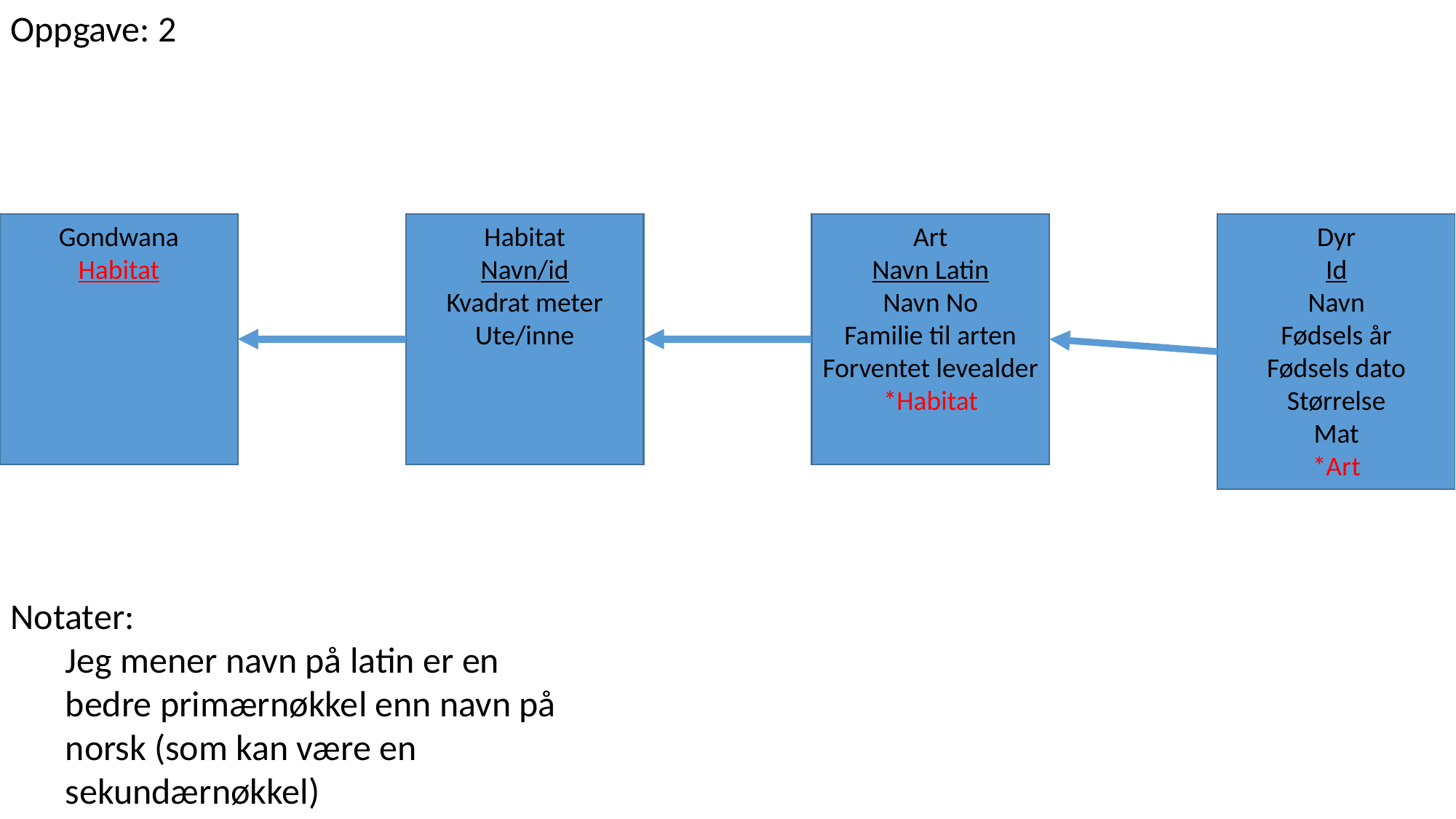

Oppgave: 2

Gondwana
Habitat

Habitat
Navn/id
Kvadrat meter
Ute/inne

Art
Navn Latin
Navn No
Familie til arten
Forventet levealder
*Habitat

Dyr
Id
Navn
Fødsels år
Fødsels dato
Størrelse
Mat
*Art
Notater:
Jeg mener navn på latin er en bedre primærnøkkel enn navn på norsk (som kan være en sekundærnøkkel)